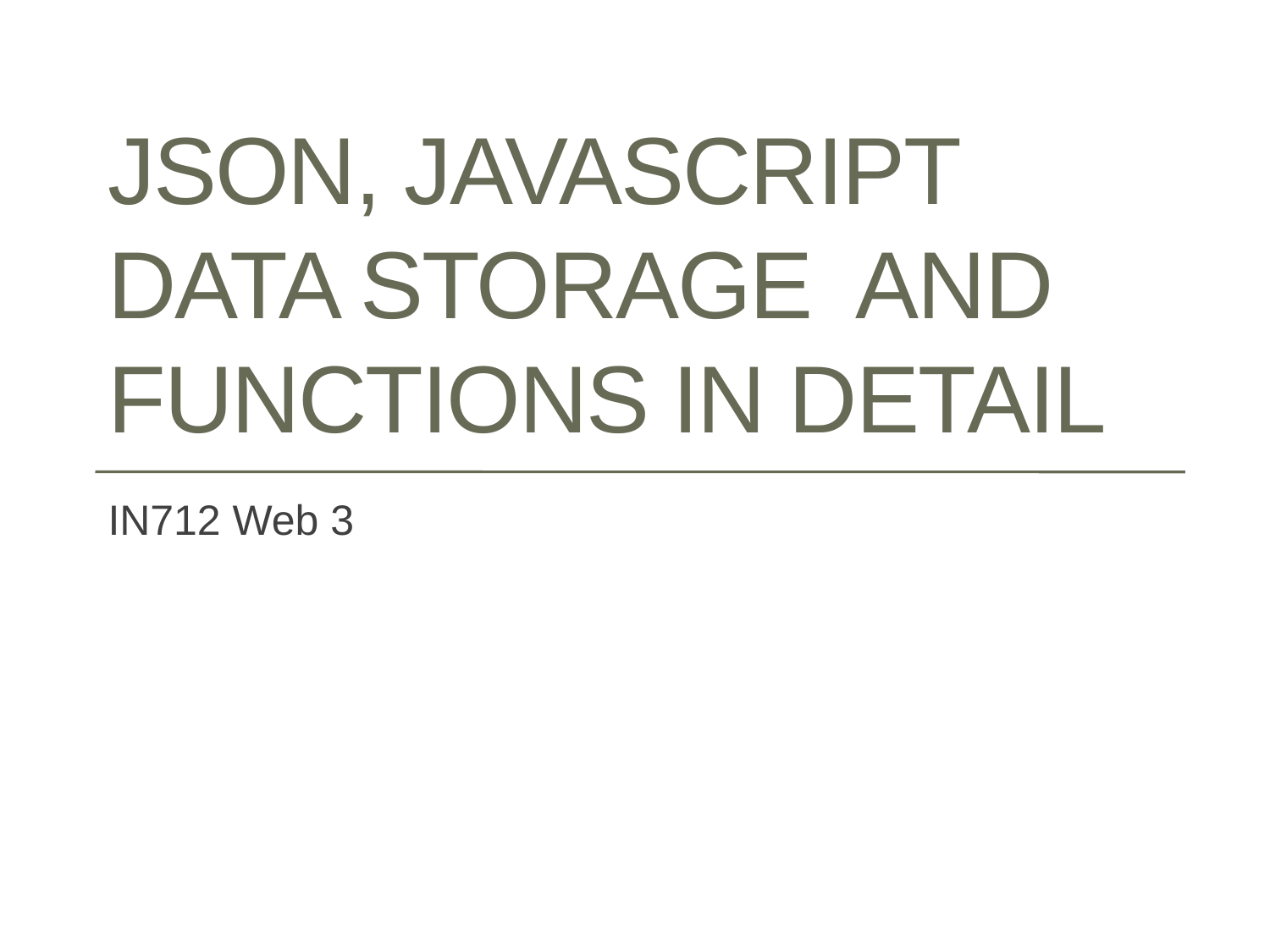

# Json, JAVASCRIPT data storage  and Functions in Detail
IN712 Web 3